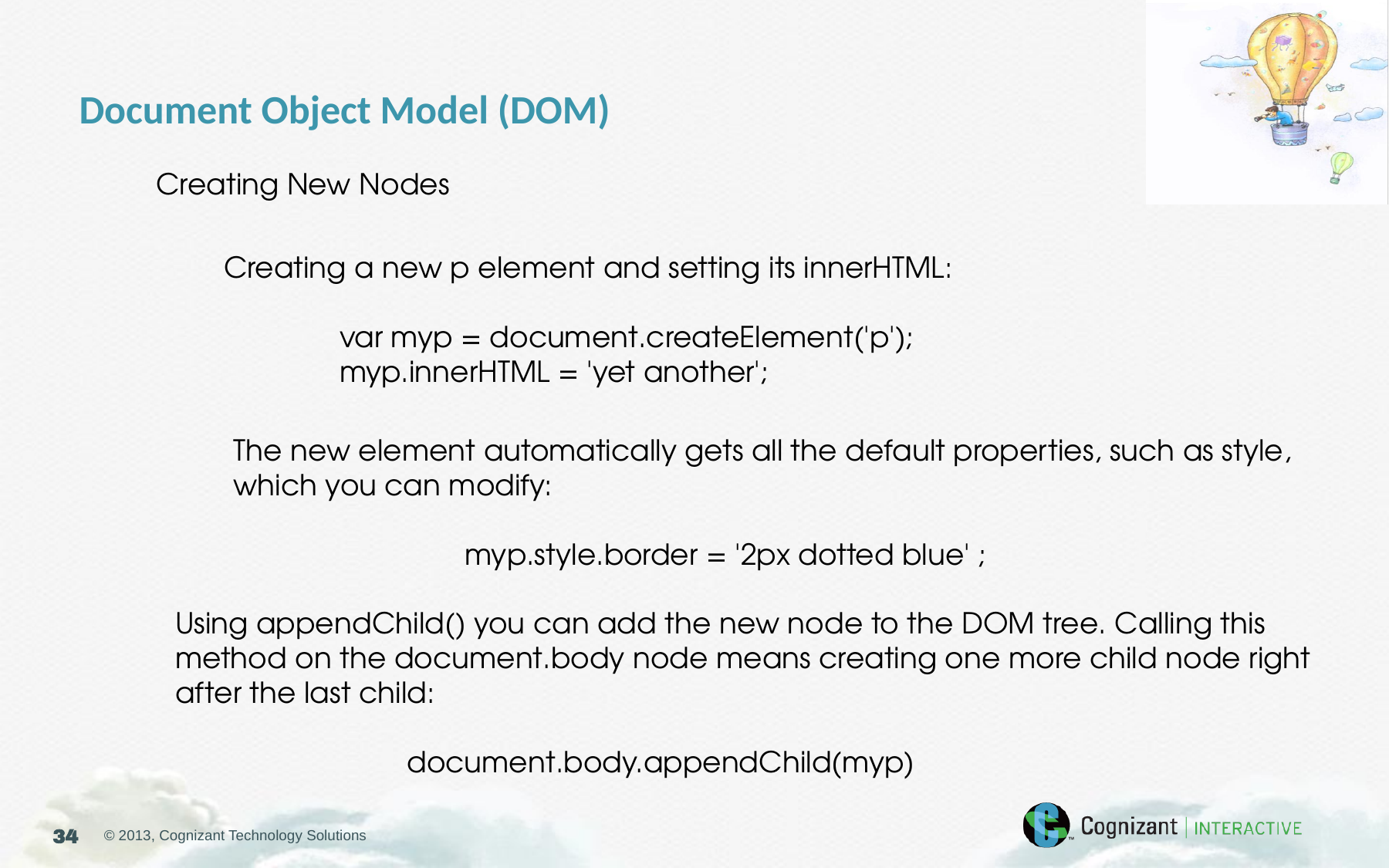

Document Object Model (DOM)
Creating New Nodes
Creating a new p element and setting its innerHTML:

var myp = document.createElement('p');
myp.innerHTML = 'yet another';
The new element automatically gets all the default properties, such as style, which you can modify:

		myp.style.border = '2px dotted blue' ;
Using appendChild() you can add the new node to the DOM tree. Calling this method on the document.body node means creating one more child node right after the last child:

		document.body.appendChild(myp)